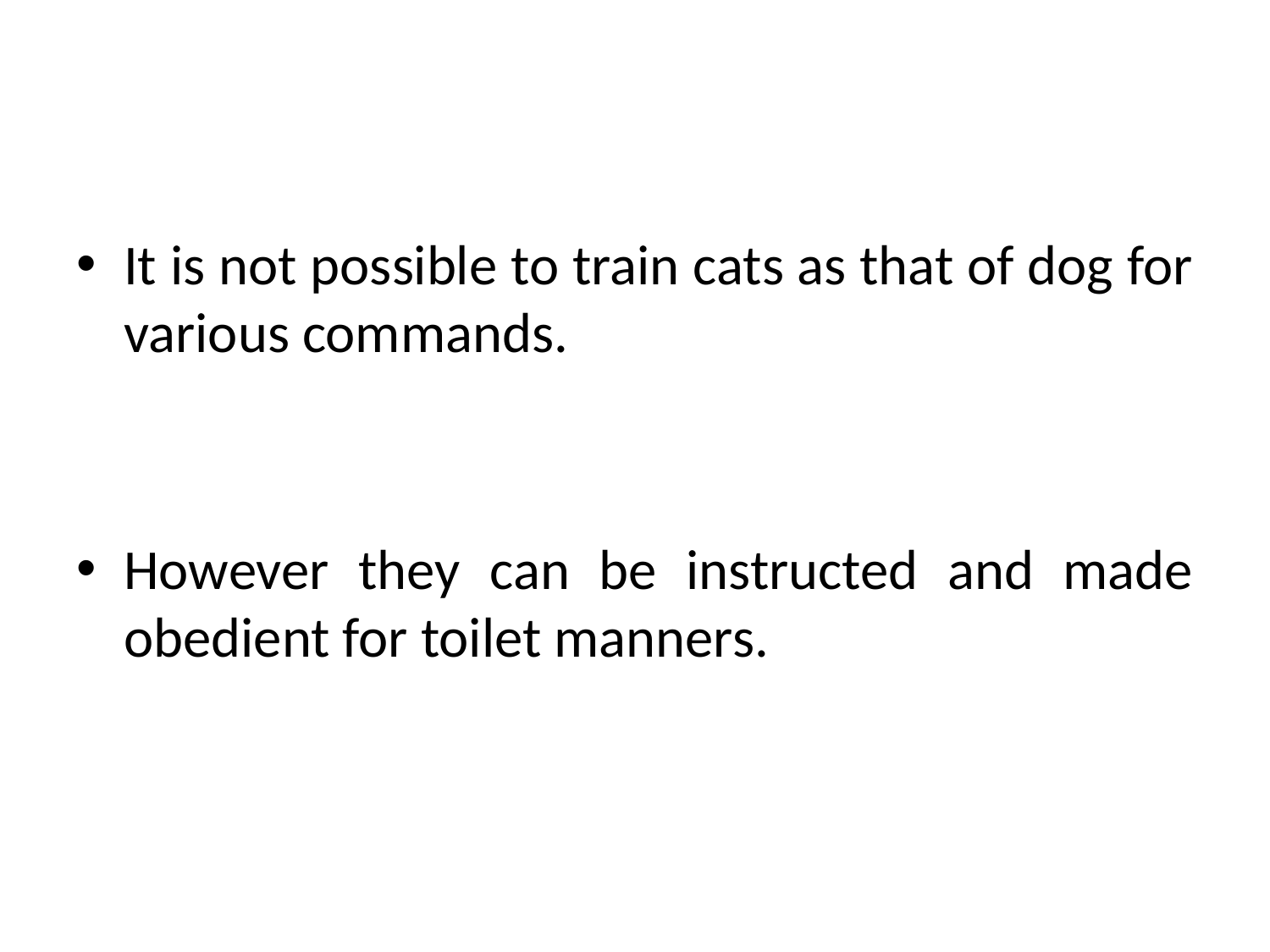

It is not possible to train cats as that of dog for various commands.

However they can be instructed and made obedient for toilet manners.